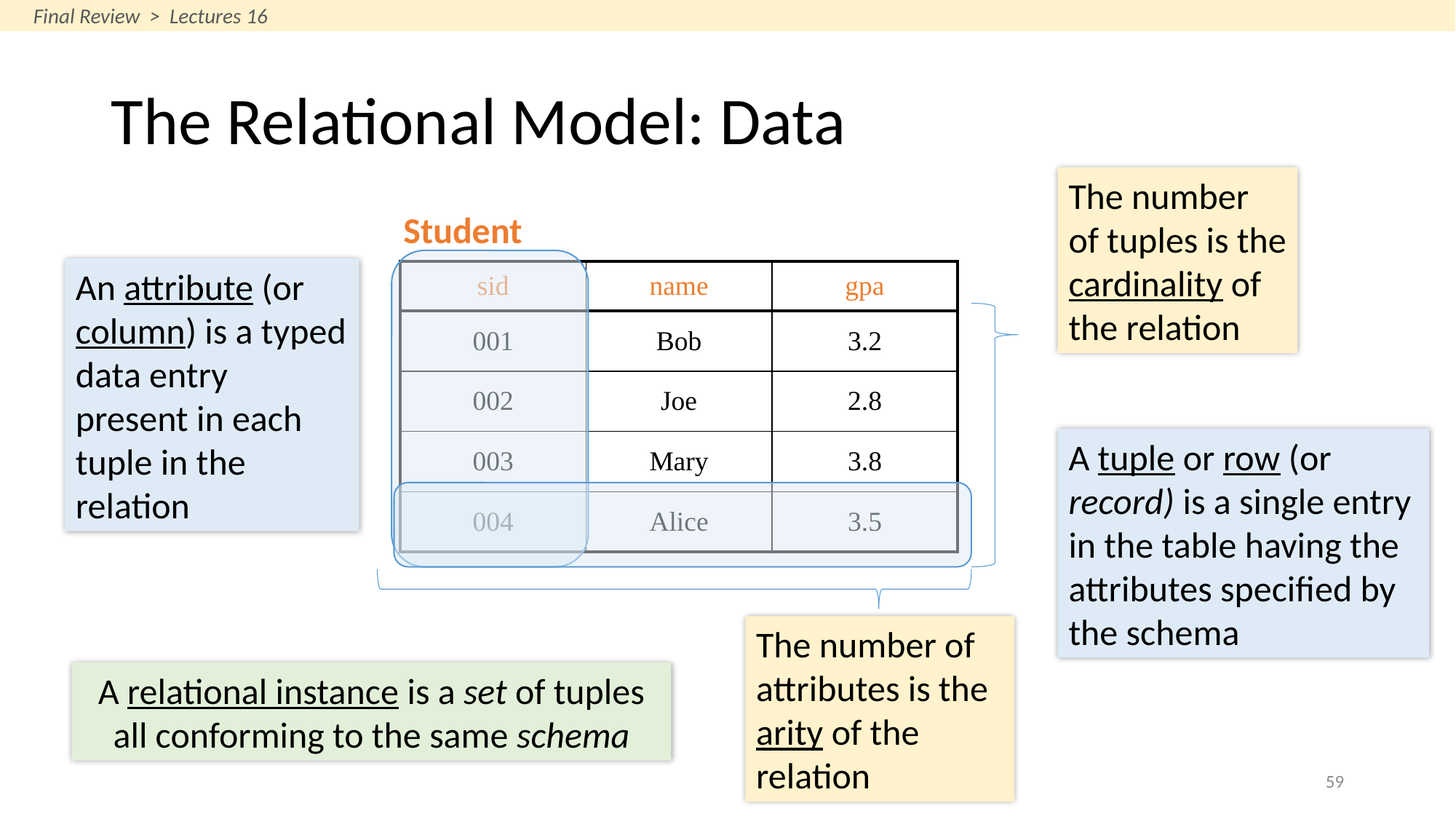

Final Review  >  Lectures 16
# The Relational Model: Data
The number of tuples is the cardinality of the relation
Student

An attribute (or column) is a typed data entry present in each tuple in the relation
| sid | name | gpa |
| --- | --- | --- |
| 001 | Bob | 3.2 |
| 002 | Joe | 2.8 |
| 003 | Mary | 3.8 |
| 004 | Alice | 3.5 |

A tuple or row (or record) is a single entry in the table having the attributes specified by the schema

The number of attributes is the arity of the relation
A relational instance is a set of tuples all conforming to the same schema
59